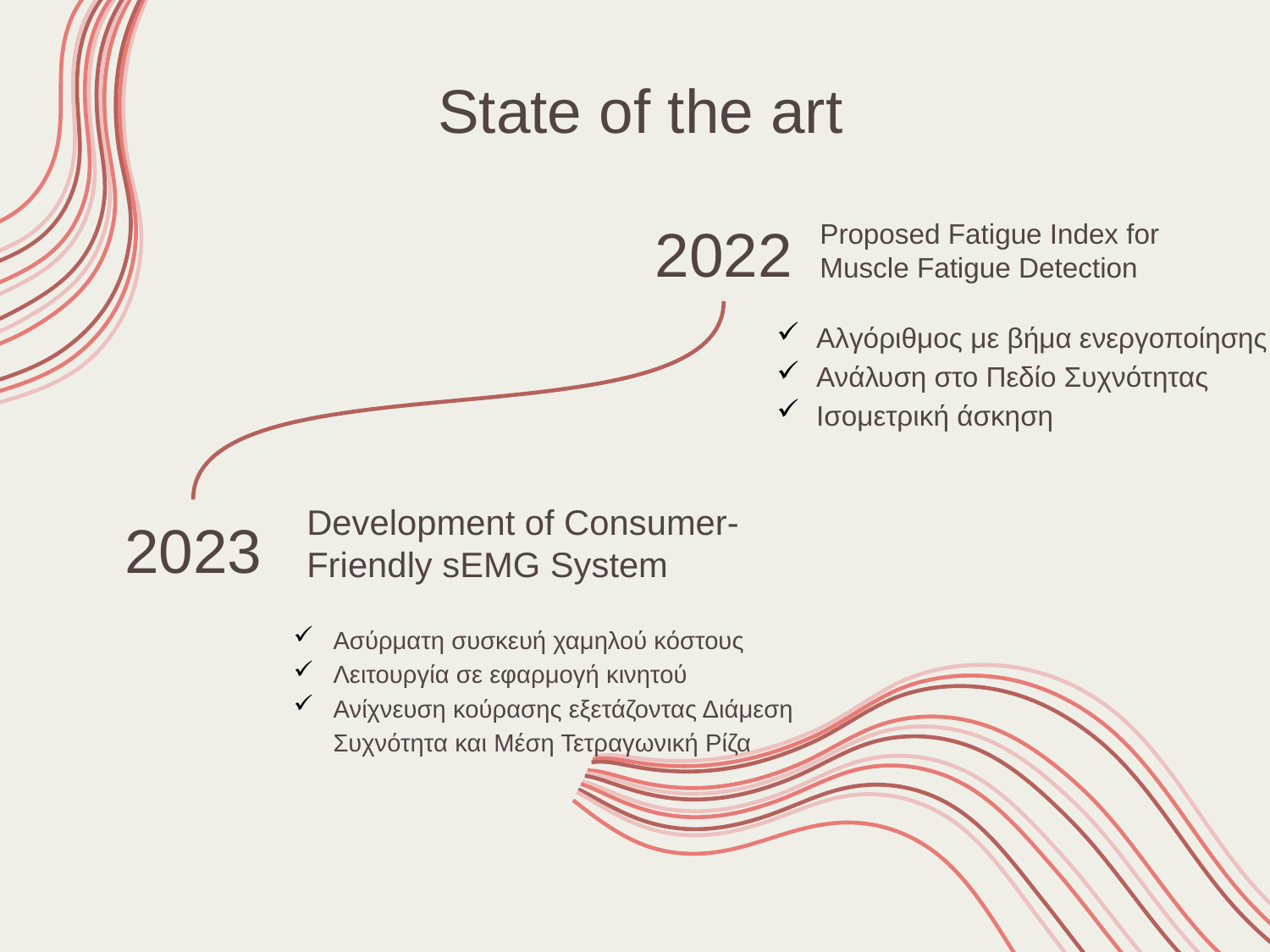

# State of the art
Proposed Fatigue Index for Muscle Fatigue Detection
2022
Αλγόριθμος με βήμα ενεργοποίησης
Ανάλυση στο Πεδίο Συχνότητας
Ισομετρική άσκηση

2023
Development of Consumer-Friendly sEMG System
Ασύρματη συσκευή χαμηλού κόστους
Λειτουργία σε εφαρμογή κινητού
Ανίχνευση κούρασης εξετάζοντας Διάμεση Συχνότητα και Μέση Τετραγωνική Ρίζα